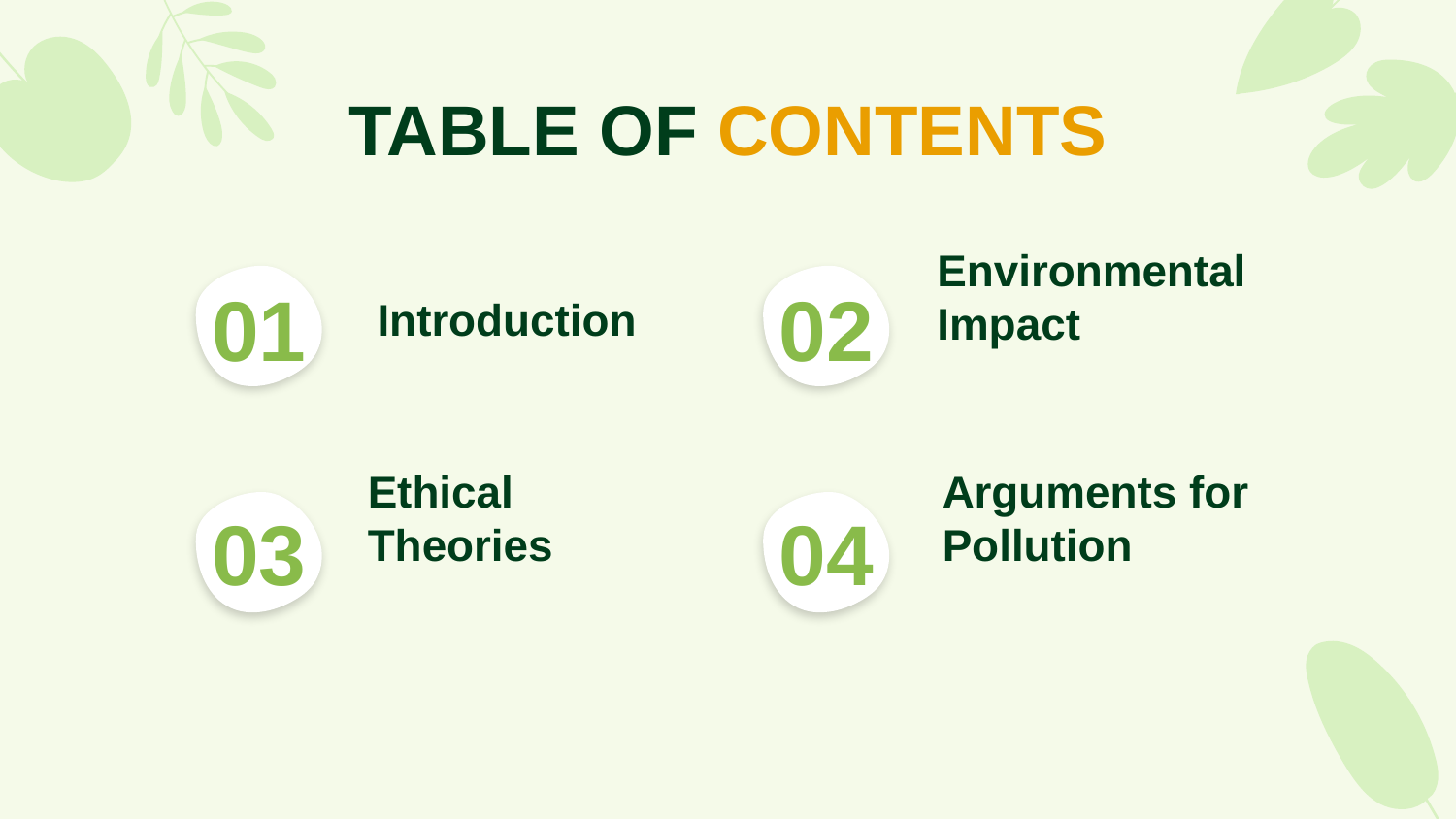

TABLE OF CONTENTS
# 01
02

Introduction
Environmental Impact
03
04

Ethical Theories
Arguments for Pollution